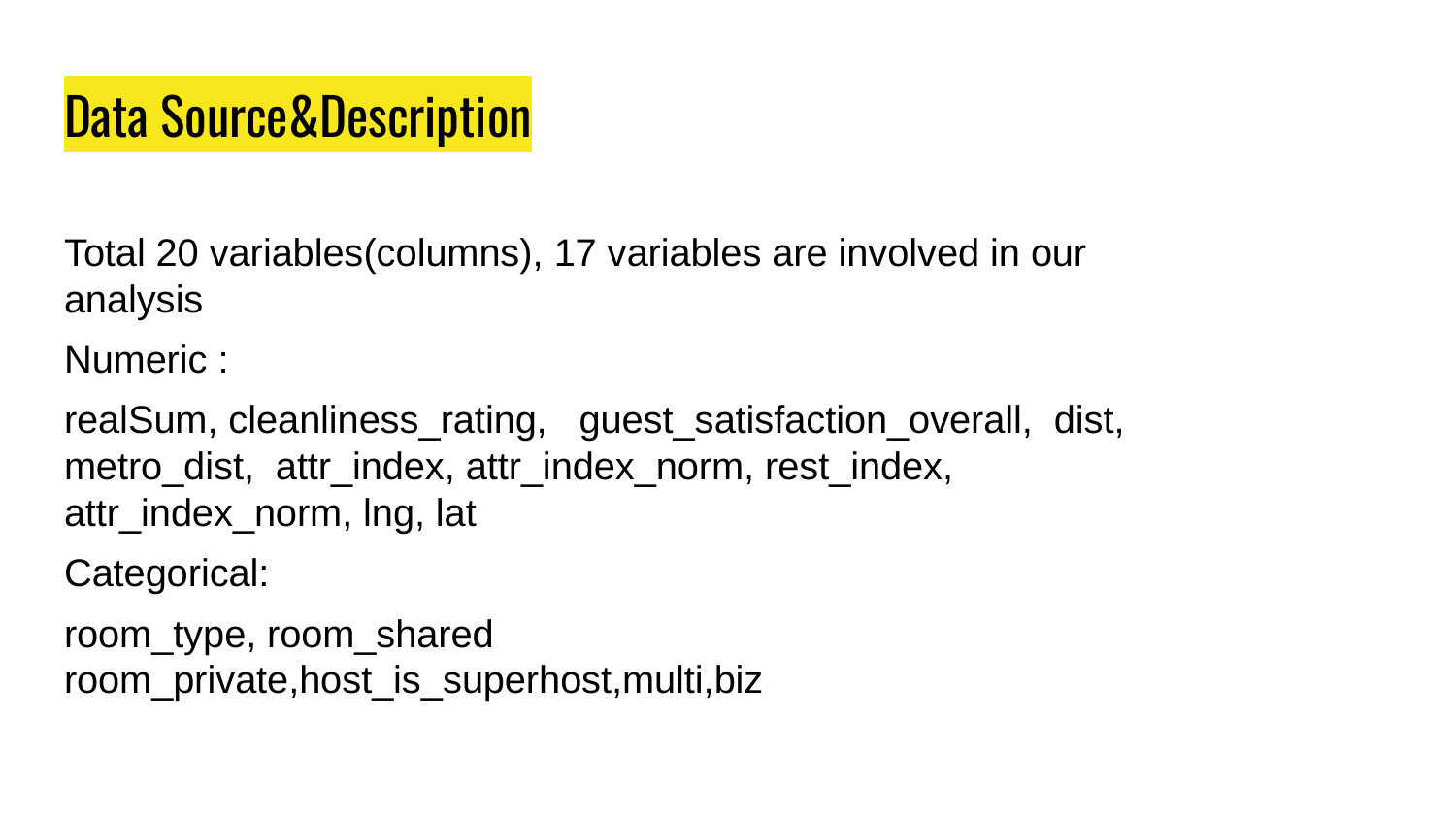

# Data Source&Description
Total 20 variables(columns), 17 variables are involved in our analysis
Numeric :
realSum, cleanliness_rating,   guest_satisfaction_overall,  dist, metro_dist,  attr_index, attr_index_norm, rest_index, attr_index_norm, lng, lat
Categorical:
room_type, room_shared  room_private,host_is_superhost,multi,biz